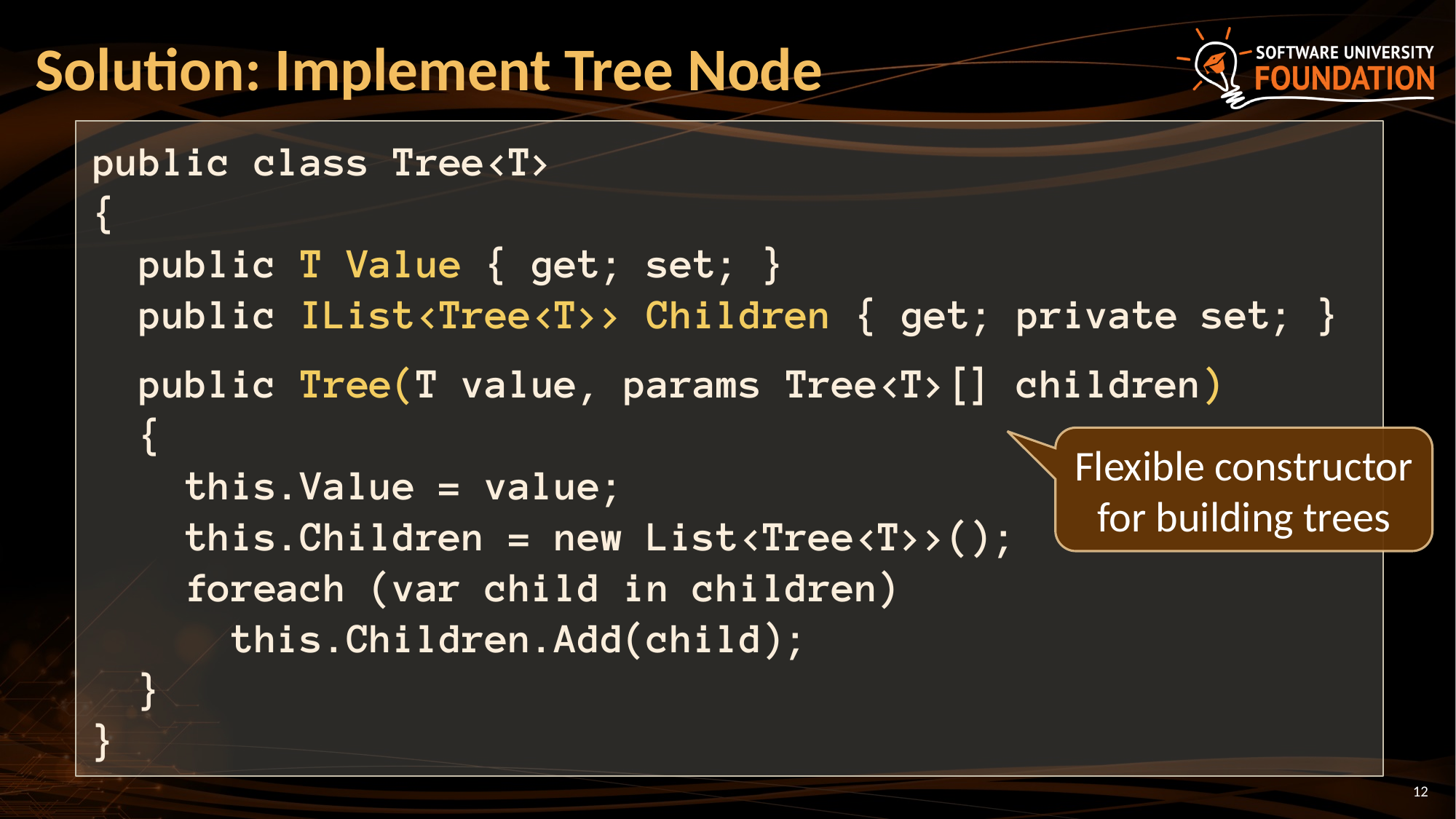

# Solution: Implement Tree Node
public class Tree<T>
{
  public T Value { get; set; }
  public IList<Tree<T>> Children { get; private set; }
  public Tree(T value, params Tree<T>[] children)
  {
    this.Value = value;
    this.Children = new List<Tree<T>>();
    foreach (var child in children)
      this.Children.Add(child);
  }
}
Flexible constructor for building trees
12